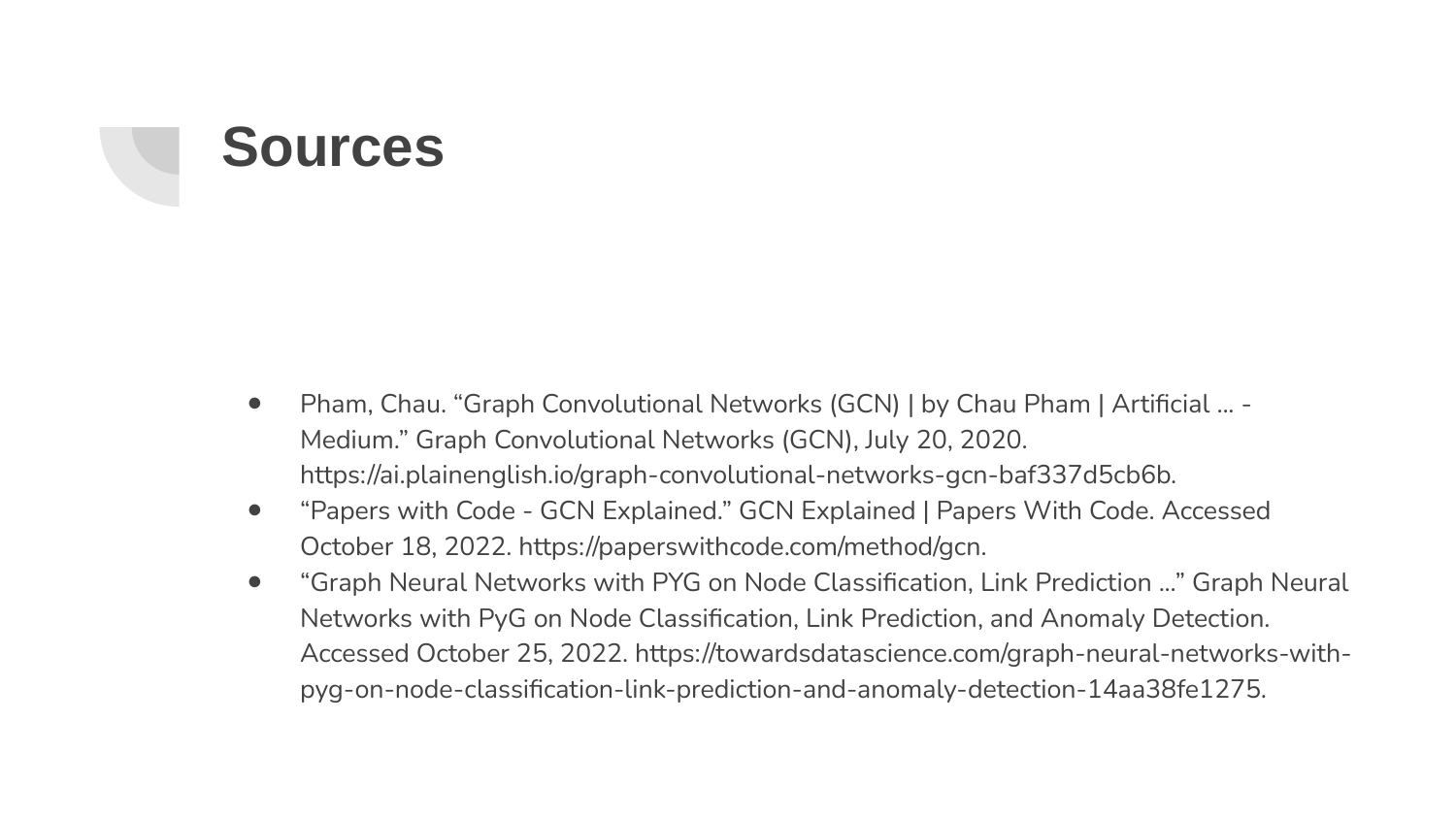

# Sources
Pham, Chau. “Graph Convolutional Networks (GCN) | by Chau Pham | Artificial ... - Medium.” Graph Convolutional Networks (GCN), July 20, 2020. https://ai.plainenglish.io/graph-convolutional-networks-gcn-baf337d5cb6b.
“Papers with Code - GCN Explained.” GCN Explained | Papers With Code. Accessed October 18, 2022. https://paperswithcode.com/method/gcn.
“Graph Neural Networks with PYG on Node Classification, Link Prediction ...” Graph Neural Networks with PyG on Node Classification, Link Prediction, and Anomaly Detection. Accessed October 25, 2022. https://towardsdatascience.com/graph-neural-networks-with-pyg-on-node-classification-link-prediction-and-anomaly-detection-14aa38fe1275.